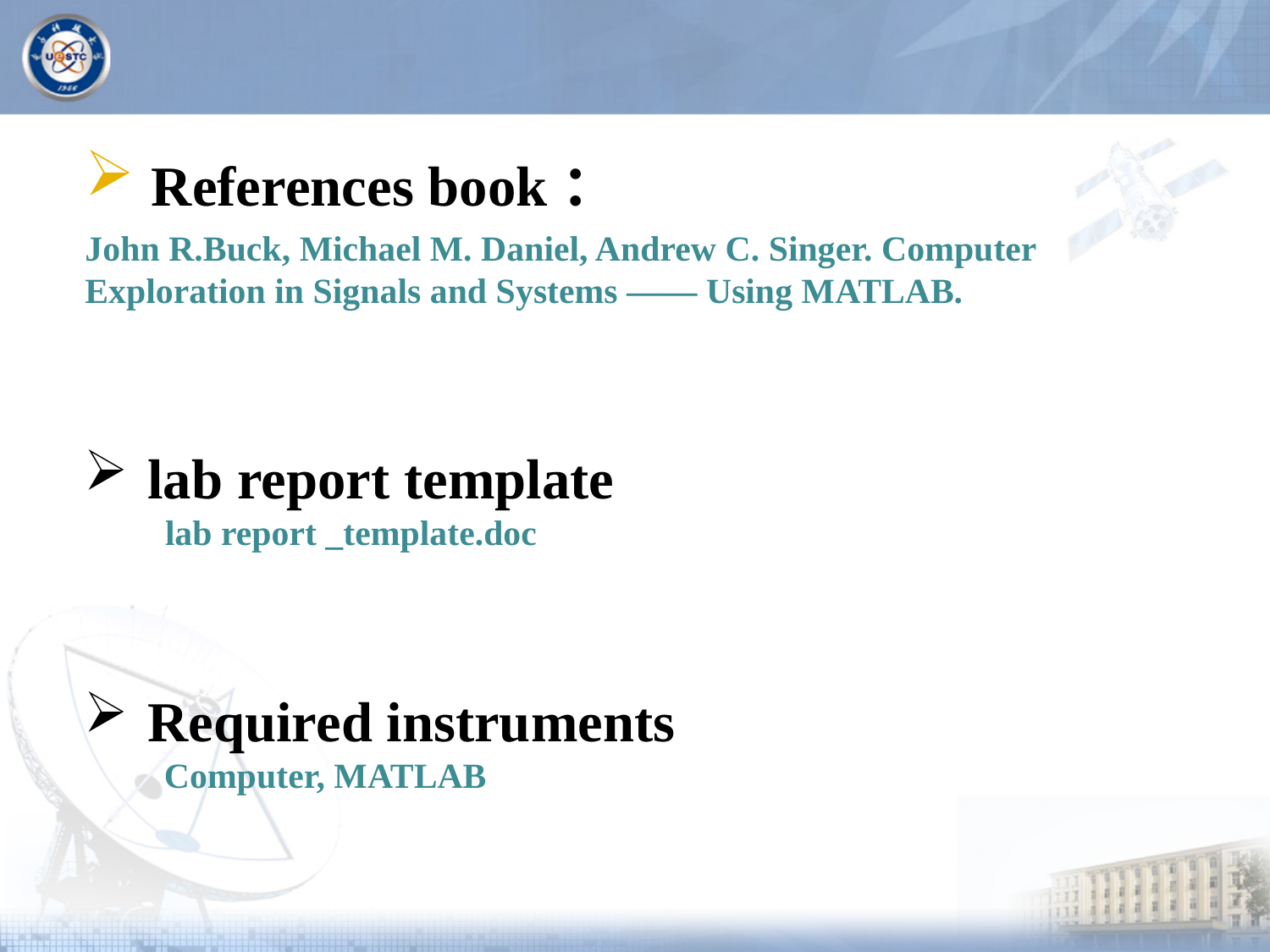

References book：
John R.Buck, Michael M. Daniel, Andrew C. Singer. Computer Exploration in Signals and Systems —— Using MATLAB.

lab report template
         lab report _template.doc
Required instruments
         Computer, MATLAB